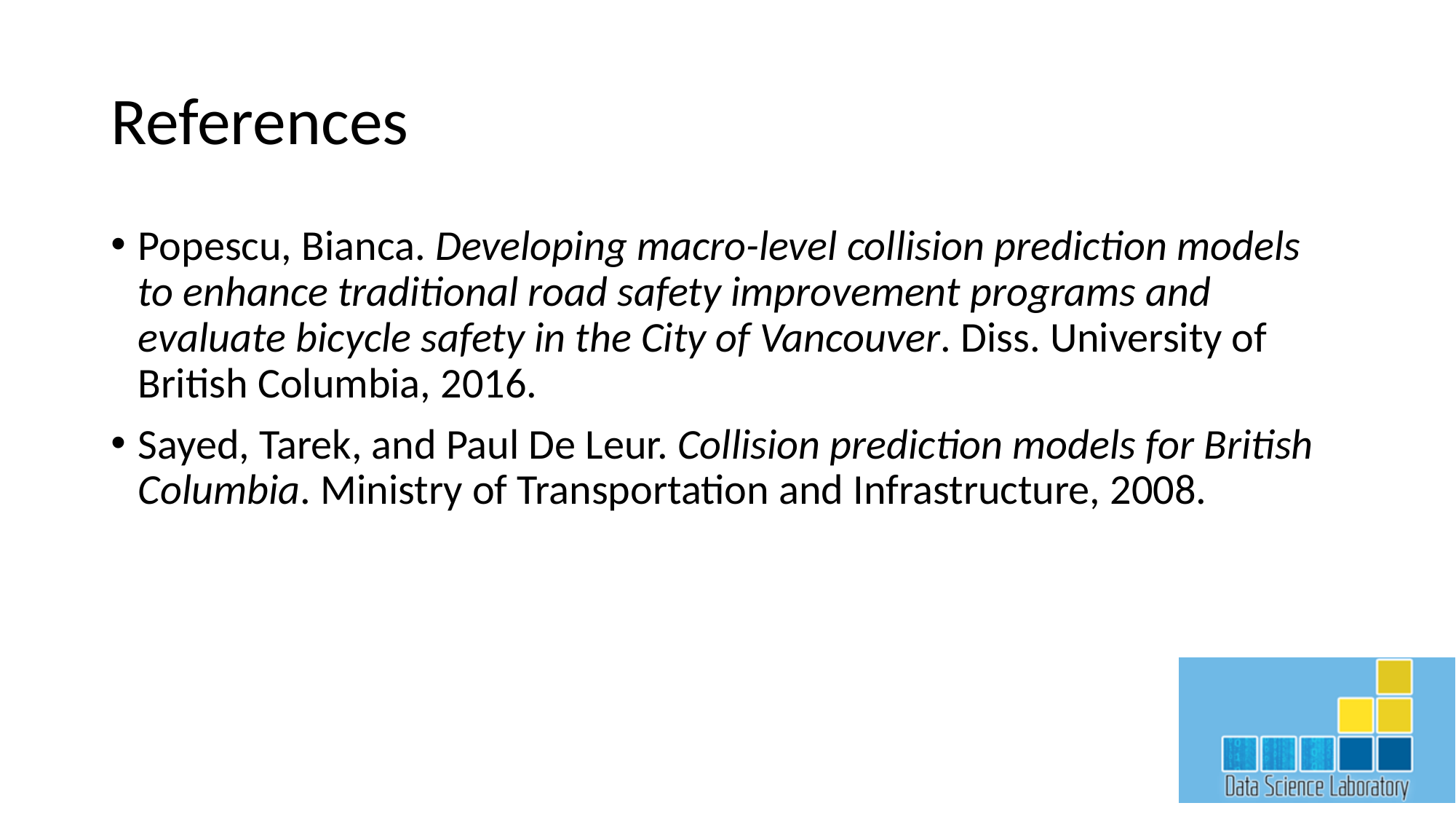

# References
Popescu, Bianca. Developing macro-level collision prediction models to enhance traditional road safety improvement programs and evaluate bicycle safety in the City of Vancouver. Diss. University of British Columbia, 2016.
Sayed, Tarek, and Paul De Leur. Collision prediction models for British Columbia. Ministry of Transportation and Infrastructure, 2008.